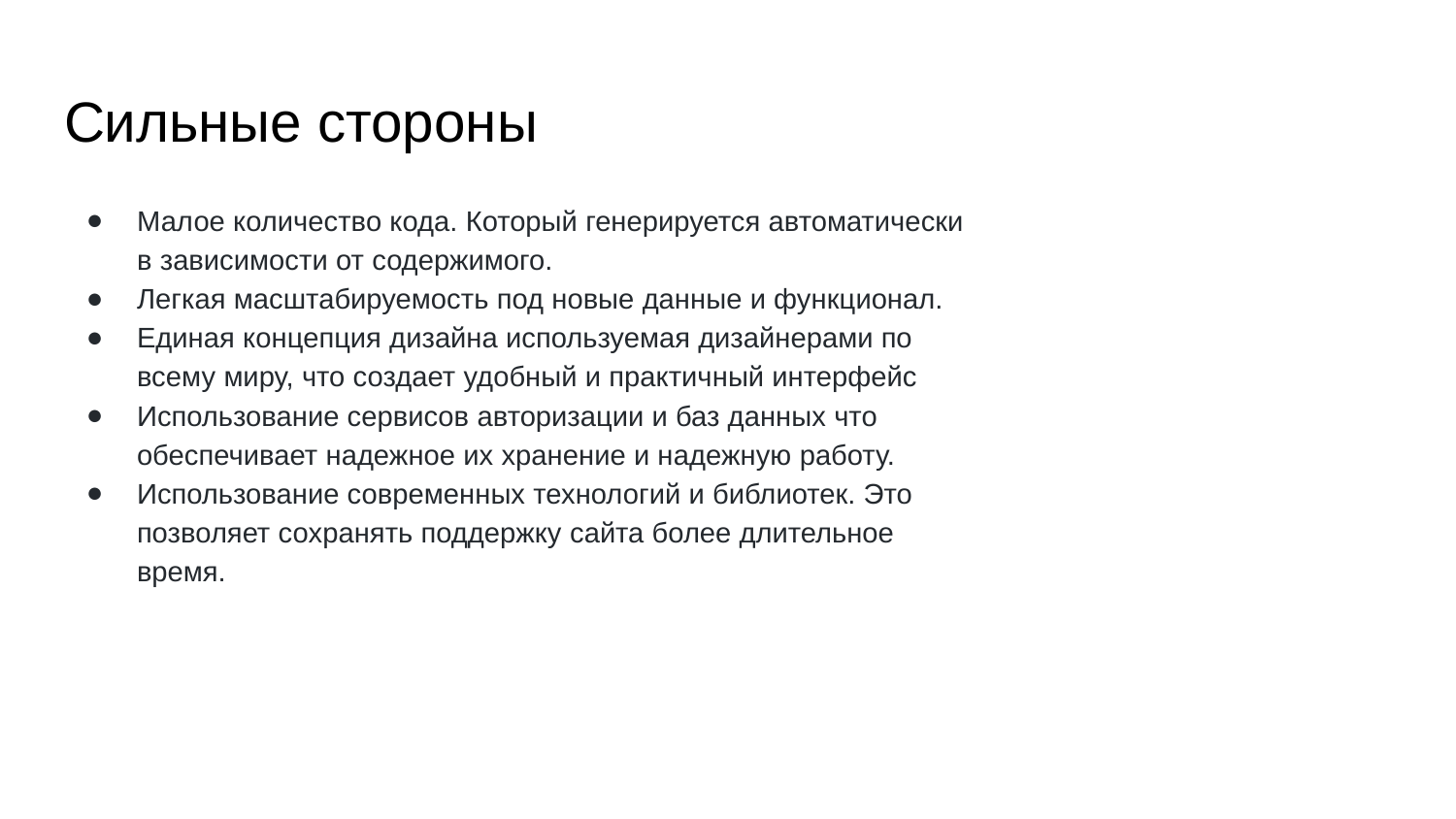

# Сильные стороны
Малое количество кода. Который генерируется автоматически в зависимости от содержимого.
Легкая масштабируемость под новые данные и функционал.
Единая концепция дизайна используемая дизайнерами по всему миру, что создает удобный и практичный интерфейс
Использование сервисов авторизации и баз данных что обеспечивает надежное их хранение и надежную работу.
Использование современных технологий и библиотек. Это позволяет сохранять поддержку сайта более длительное время.